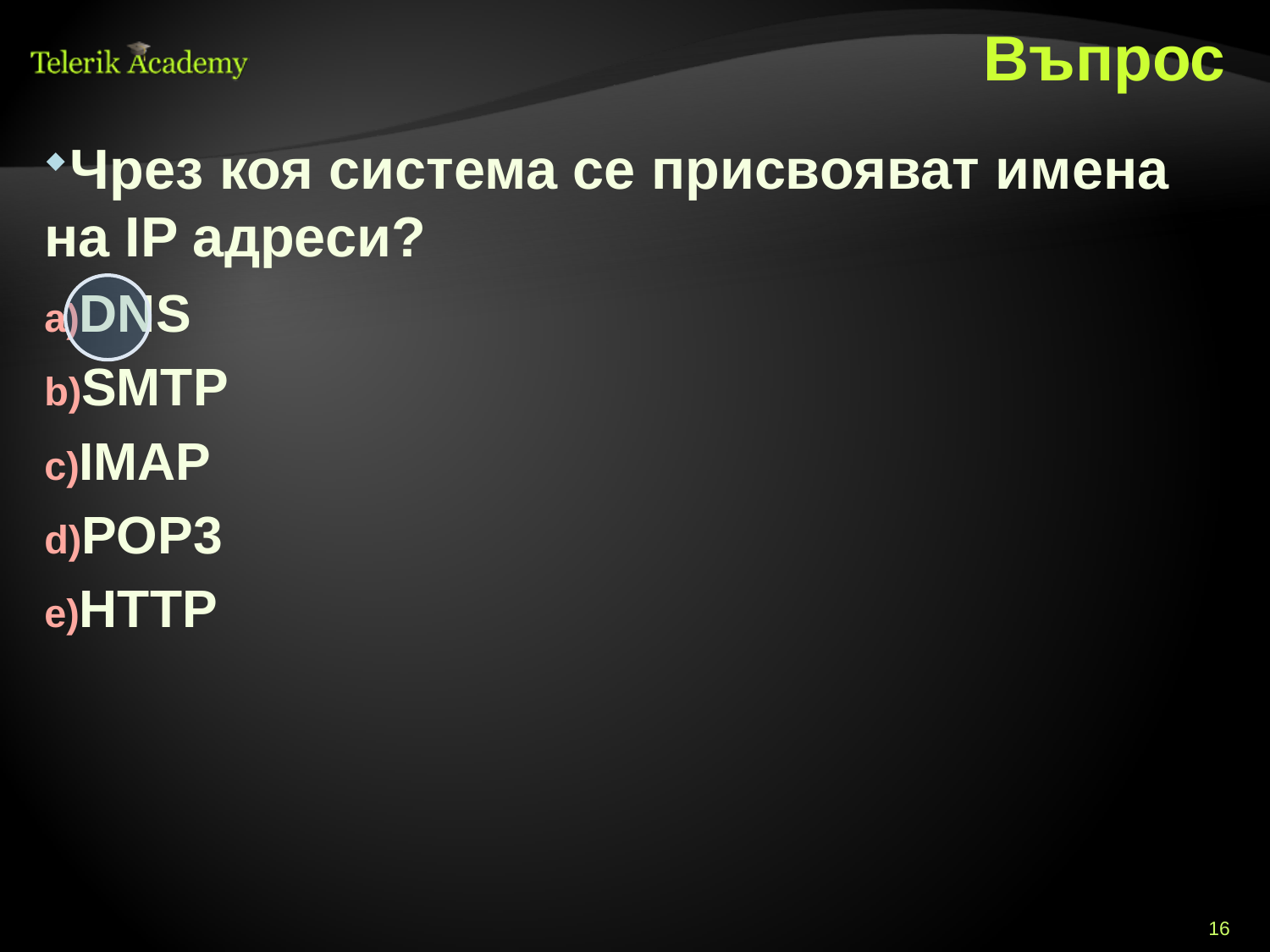

Въпрос
Чрез коя система се присвояват имена на IP адреси?
DNS
SMTP
IMAP
POP3
HTTP

16